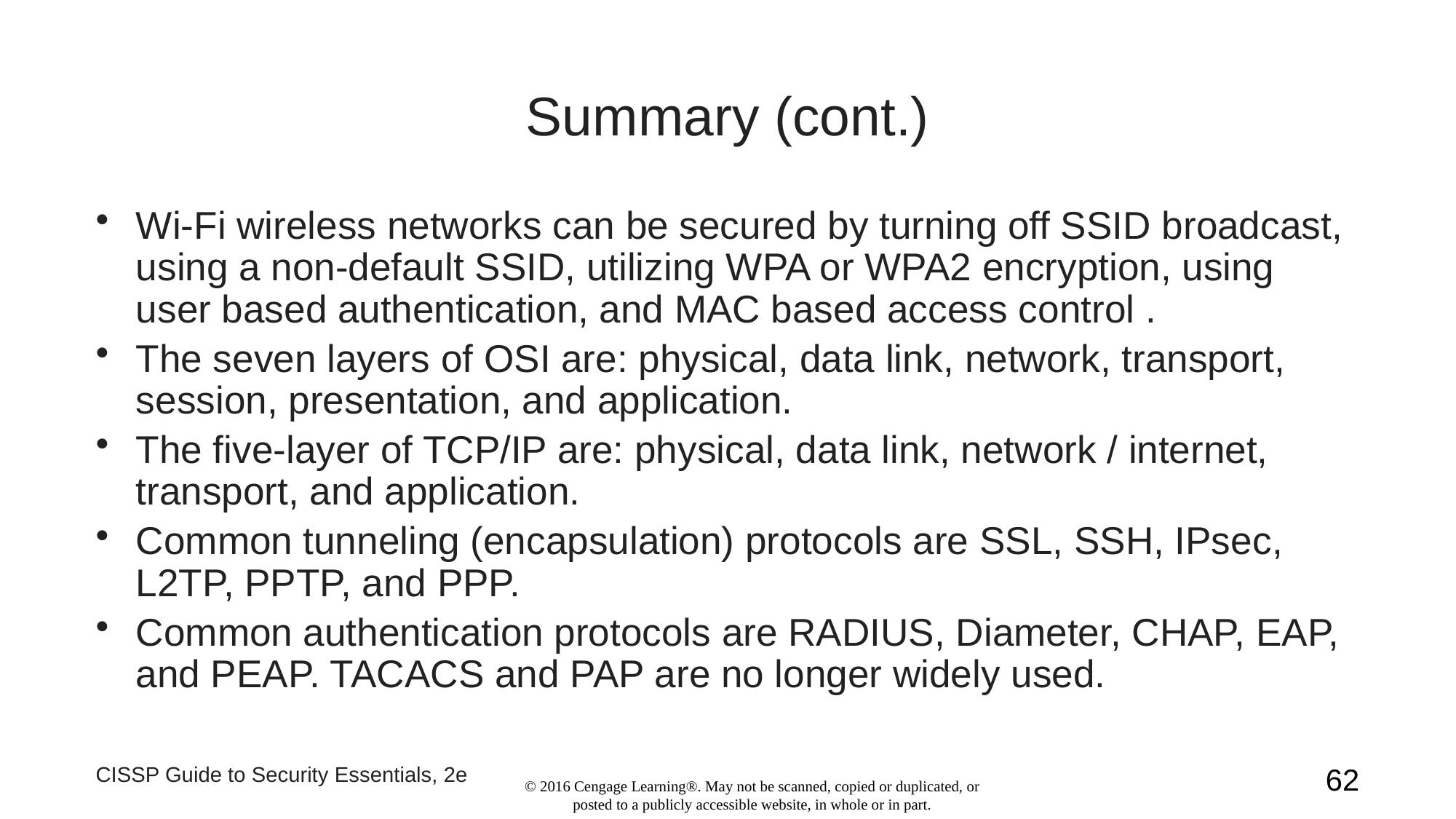

# Summary (cont.)
Wi-Fi wireless networks can be secured by turning off SSID broadcast, using a non-default SSID, utilizing WPA or WPA2 encryption, using user based authentication, and MAC based access control .
The seven layers of OSI are: physical, data link, network, transport, session, presentation, and application.
The five-layer of TCP/IP are: physical, data link, network / internet, transport, and application.
Common tunneling (encapsulation) protocols are SSL, SSH, IPsec, L2TP, PPTP, and PPP.
Common authentication protocols are RADIUS, Diameter, CHAP, EAP, and PEAP. TACACS and PAP are no longer widely used.
CISSP Guide to Security Essentials, 2e
62
© 2016 Cengage Learning®. May not be scanned, copied or duplicated, or posted to a publicly accessible website, in whole or in part.